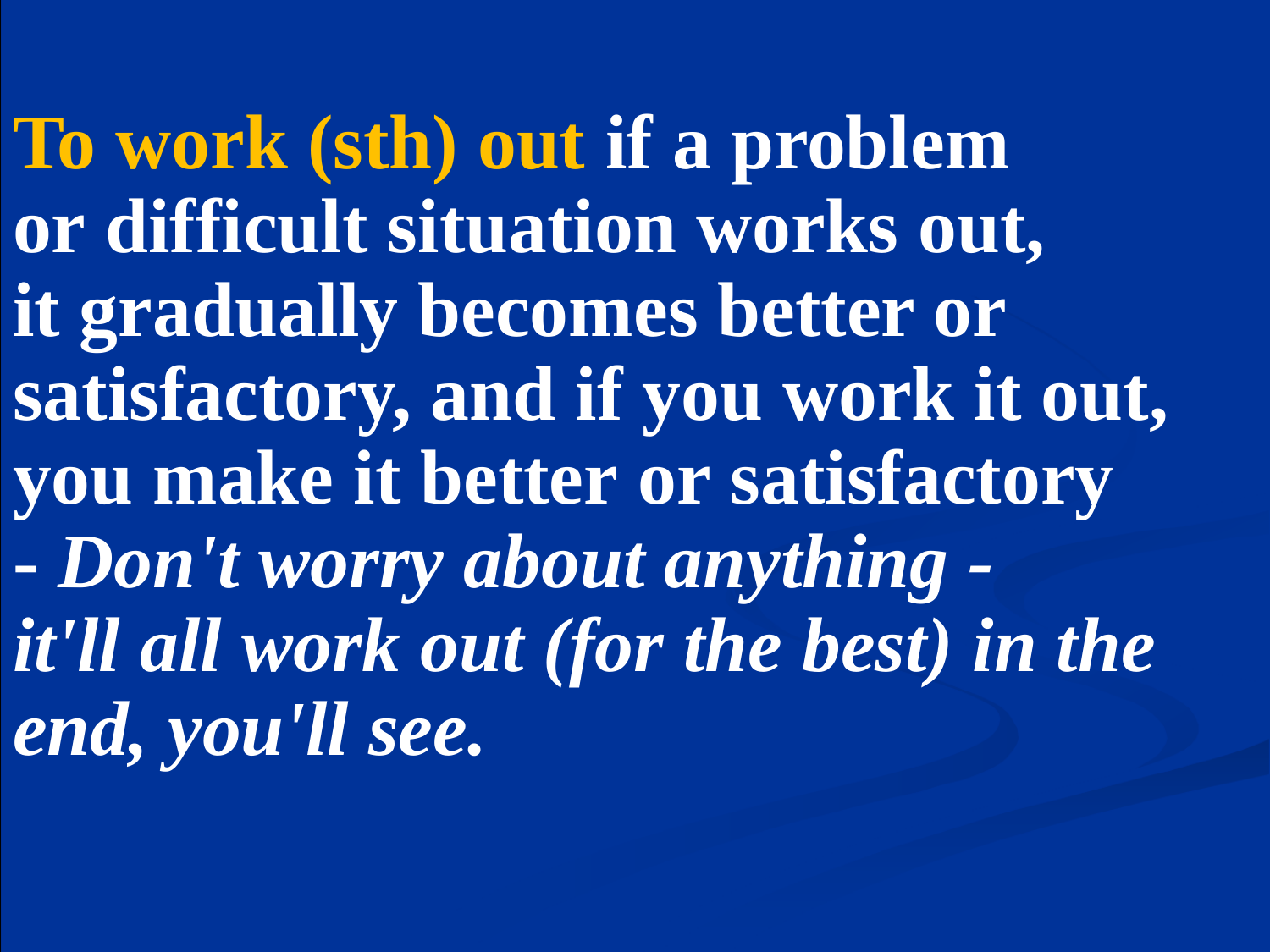

# To work (sth) out if a problem or difficult situation works out, it gradually becomes better or  satisfactory, and if you work it out, you make it better or satisfactory - Don't worry about anything - it'll all work out (for the best) in the end, you'll see.